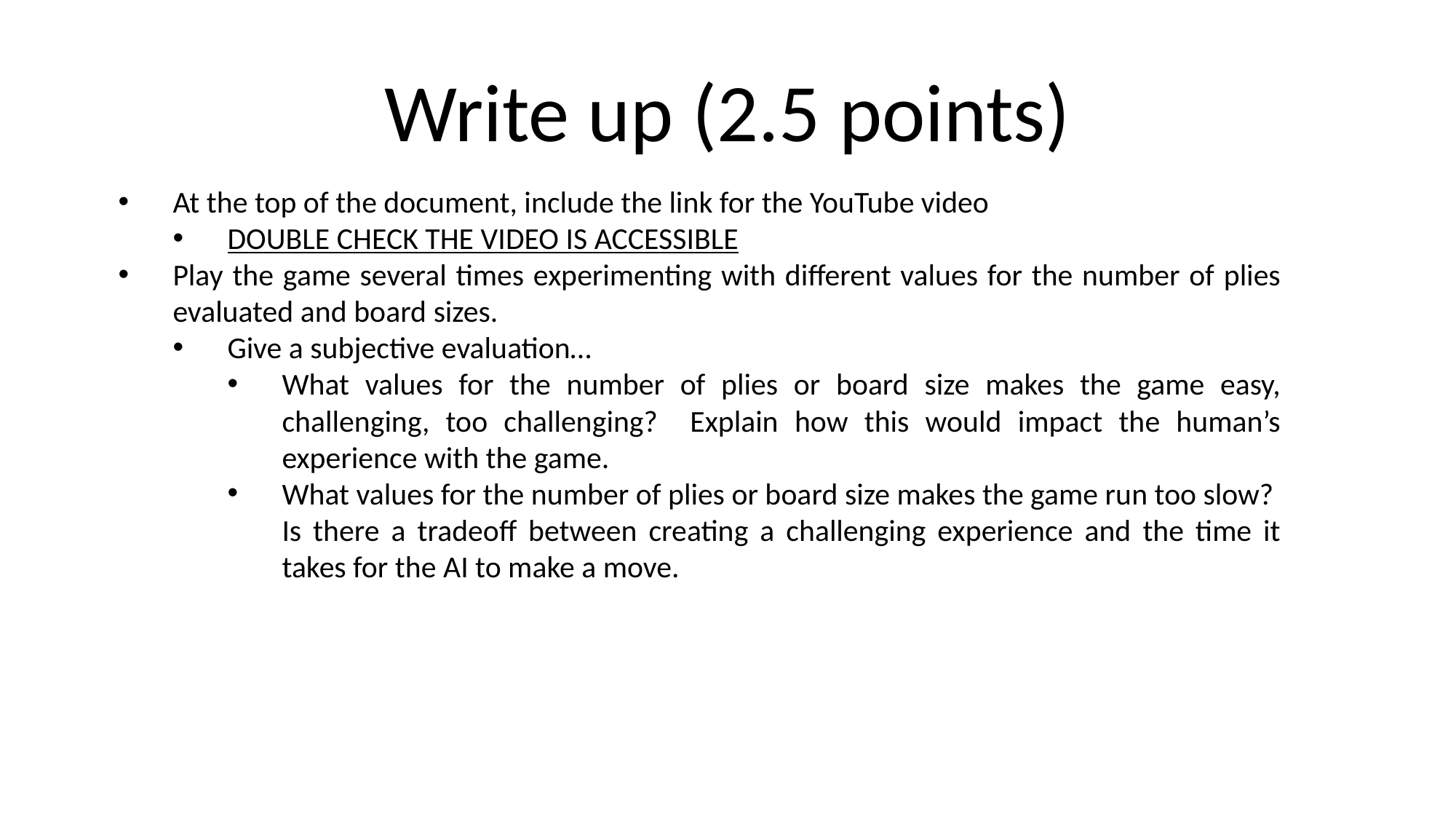

Write up (2.5 points)
At the top of the document, include the link for the YouTube video
DOUBLE CHECK THE VIDEO IS ACCESSIBLE
Play the game several times experimenting with different values for the number of plies evaluated and board sizes.
Give a subjective evaluation…
What values for the number of plies or board size makes the game easy, challenging, too challenging?  Explain how this would impact the human’s experience with the game.
What values for the number of plies or board size makes the game run too slow?  Is there a tradeoff between creating a challenging experience and the time it takes for the AI to make a move.